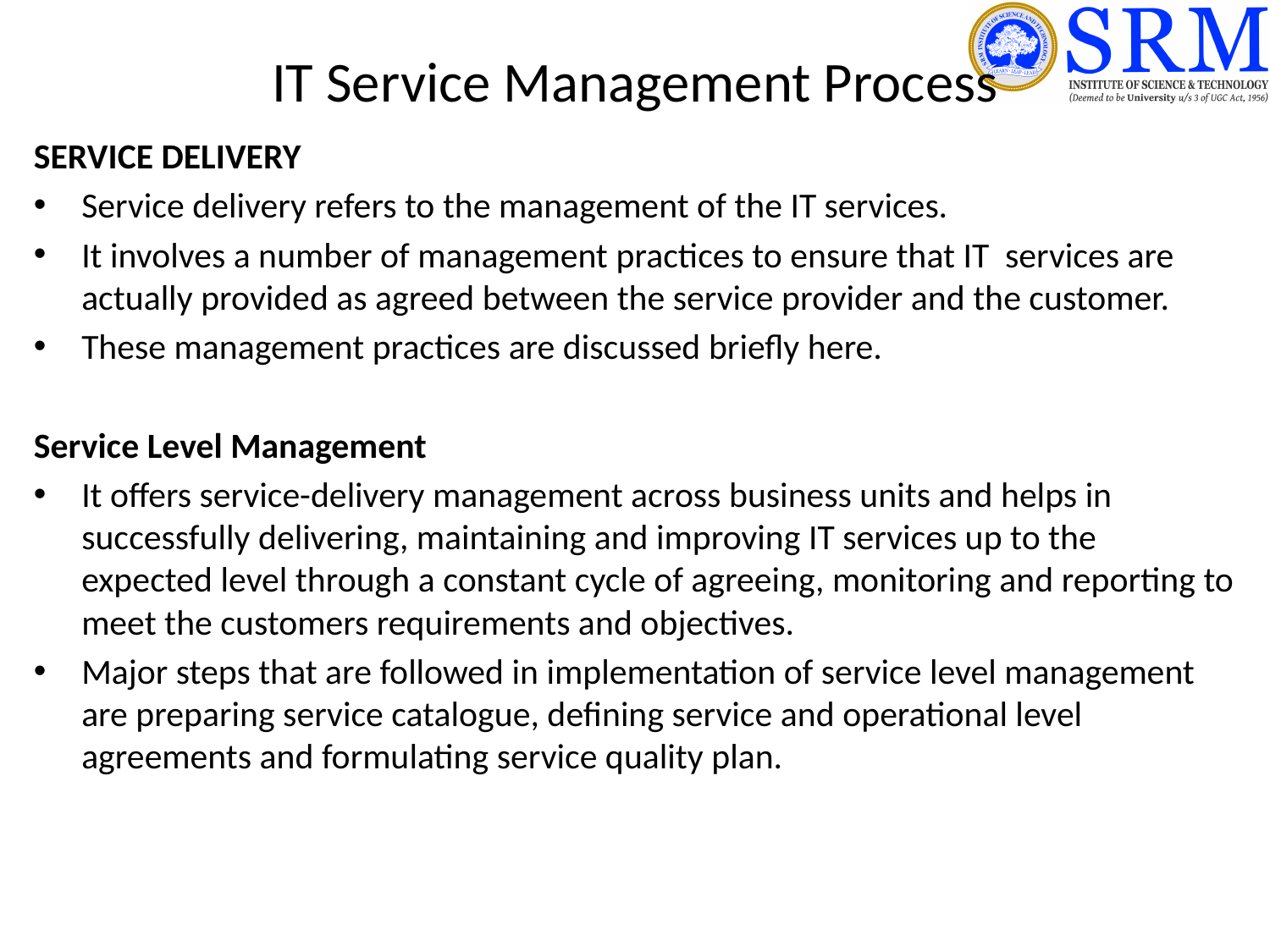

# IT Service Management Process
SERVICE DELIVERY
Service delivery refers to the management of the IT services.
It involves a number of management practices to ensure that IT  services are actually provided as agreed between the service provider and the customer.
These management practices are discussed briefly here.

Service Level Management
It offers service-delivery management across business units and helps in successfully delivering, maintaining and improving IT services up to the expected level through a constant cycle of agreeing, monitoring and reporting to meet the customers requirements and objectives.
Major steps that are followed in implementation of service level management are preparing service catalogue, defining service and operational level agreements and formulating service quality plan.